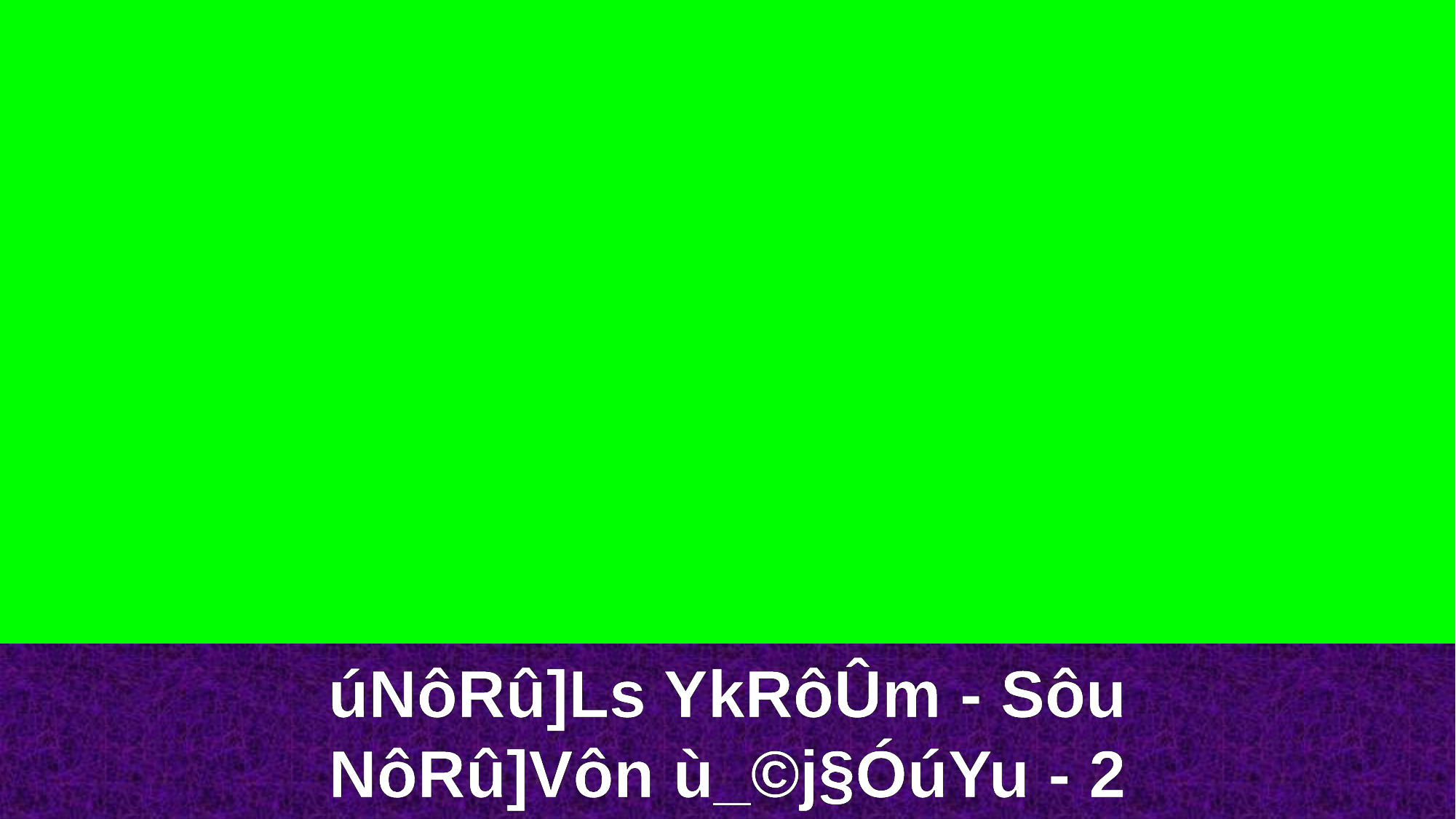

úNôRû]Ls YkRôÛm - Sôu
NôRû]Vôn ù_©j§ÓúYu - 2